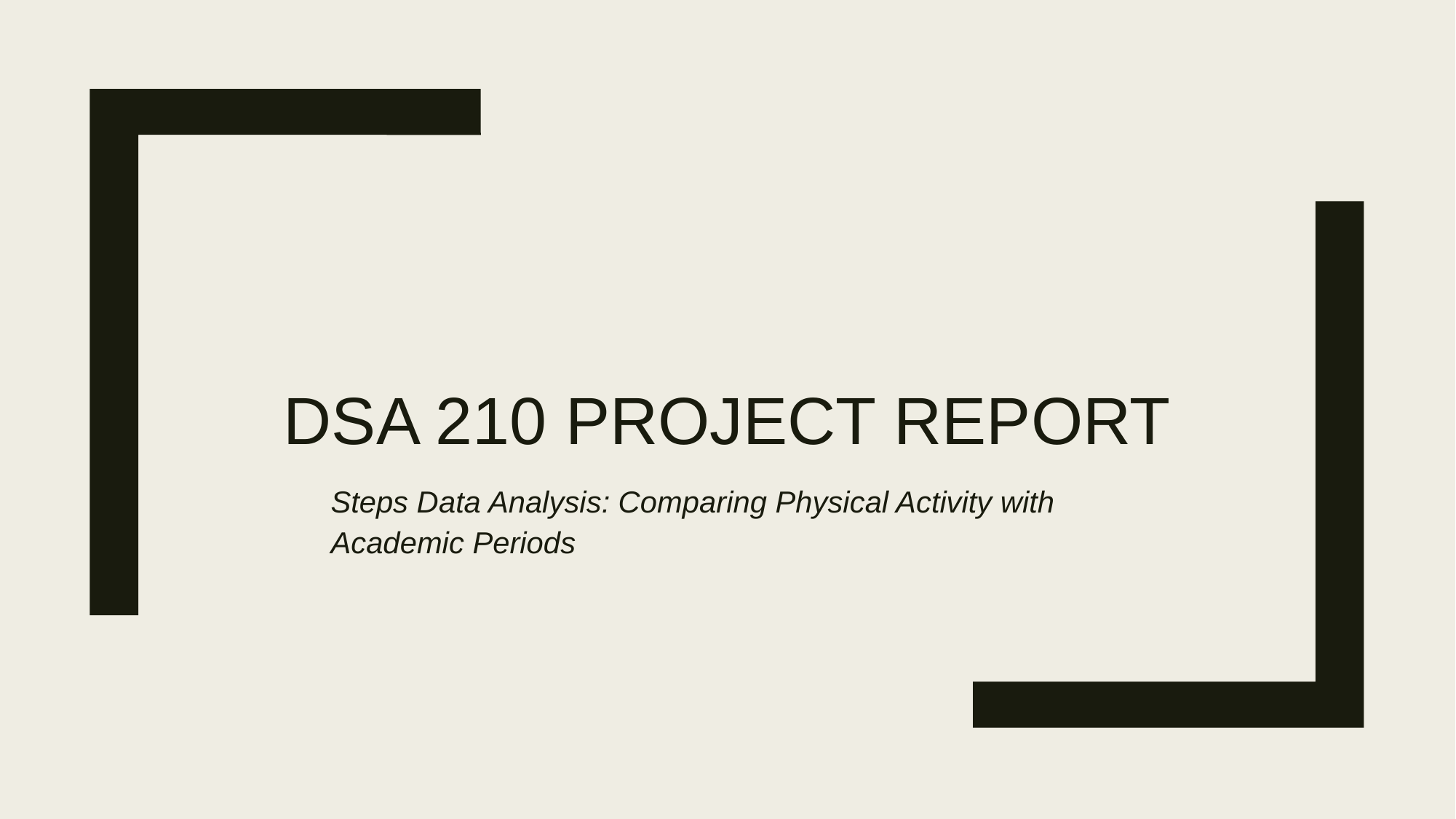

# DSA 210 PROJECT REPORT
Steps Data Analysis: Comparing Physical Activity with Academic Periods